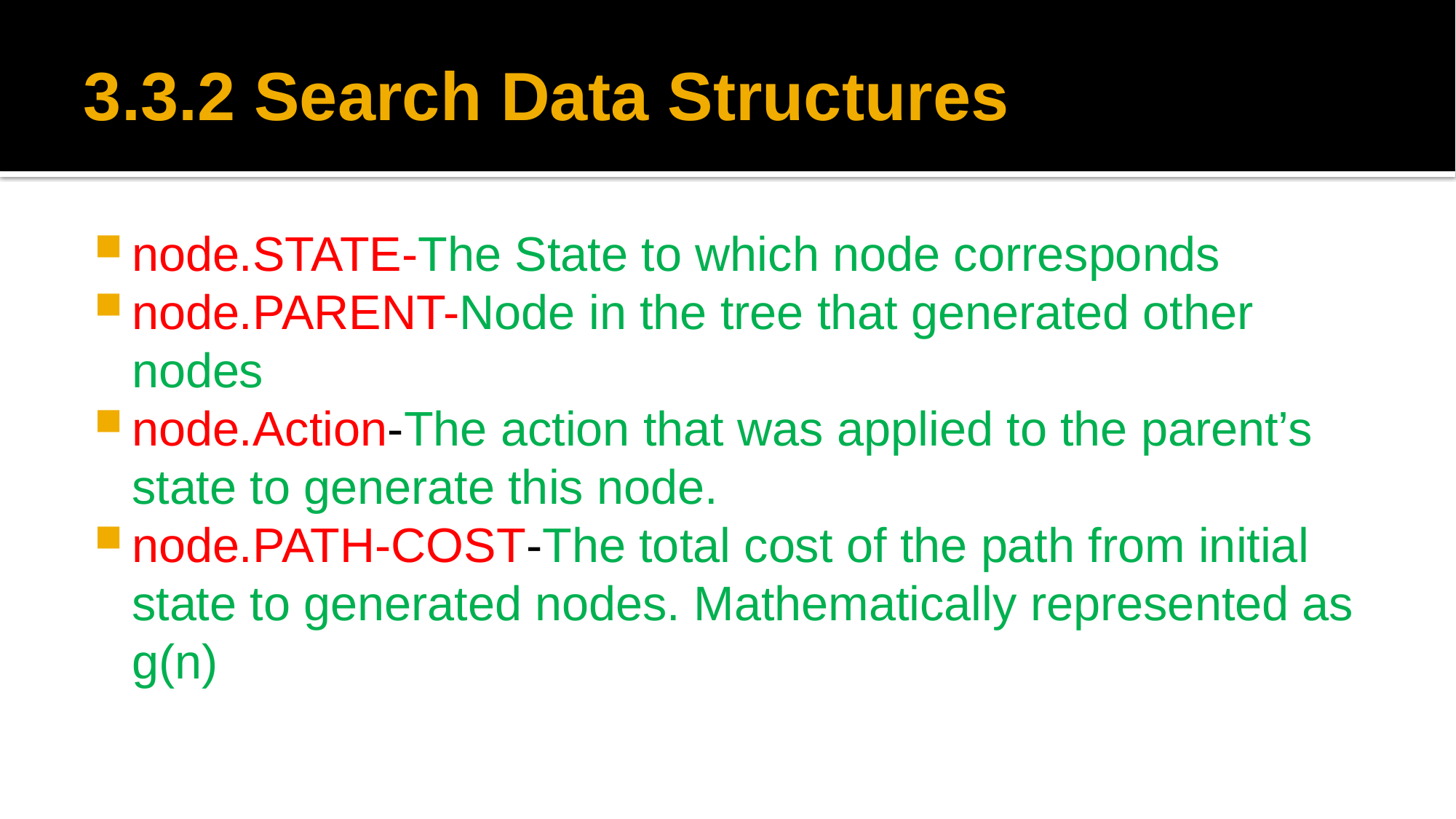

# 3.3.2 Search Data Structures
node.STATE-The State to which node corresponds
node.PARENT-Node in the tree that generated other nodes
node.Action-The action that was applied to the parent’s state to generate this node.
node.PATH-COST-The total cost of the path from initial state to generated nodes. Mathematically represented as g(n)